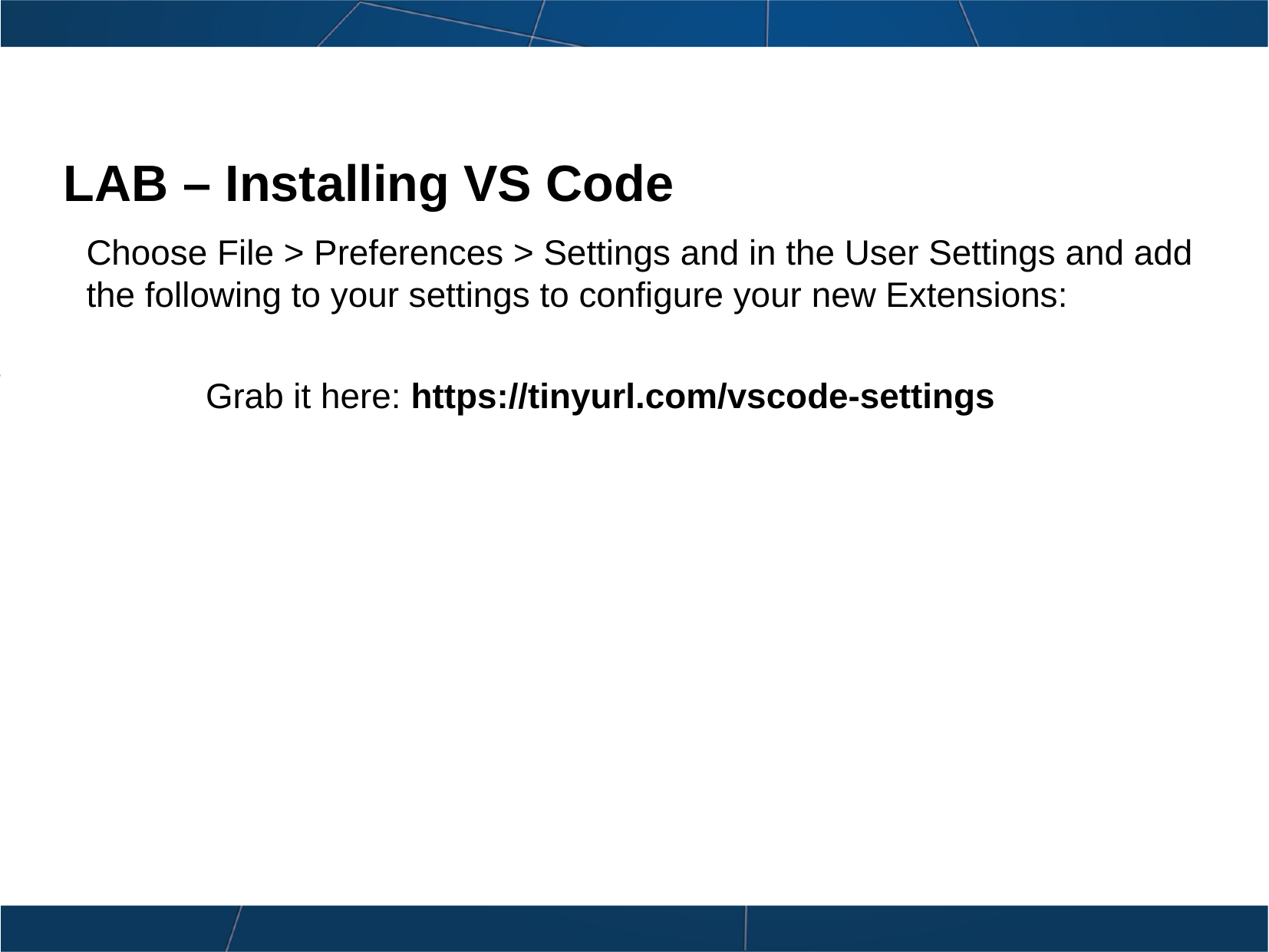

LAB – Installing VS Code
Choose File > Preferences > Settings and in the User Settings and add the following to your settings to configure your new Extensions:

Grab it here: https://tinyurl.com/vscode-settings